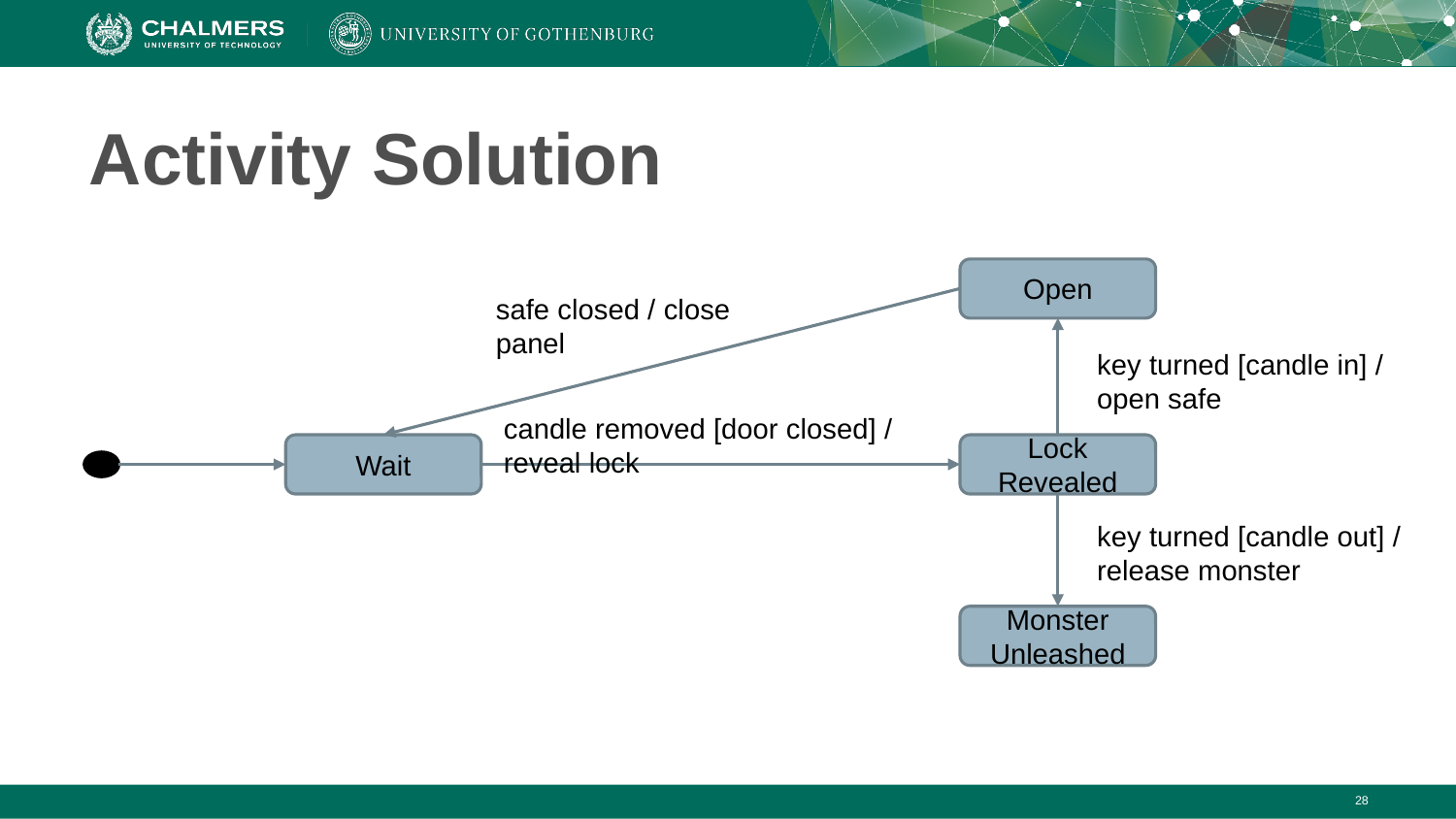

# Activity Solution

Open
safe closed / close panel
key turned [candle in] / open safe
candle removed [door closed] / reveal lock
Wait
Lock Revealed

key turned [candle out] / release monster
Monster Unleashed
28